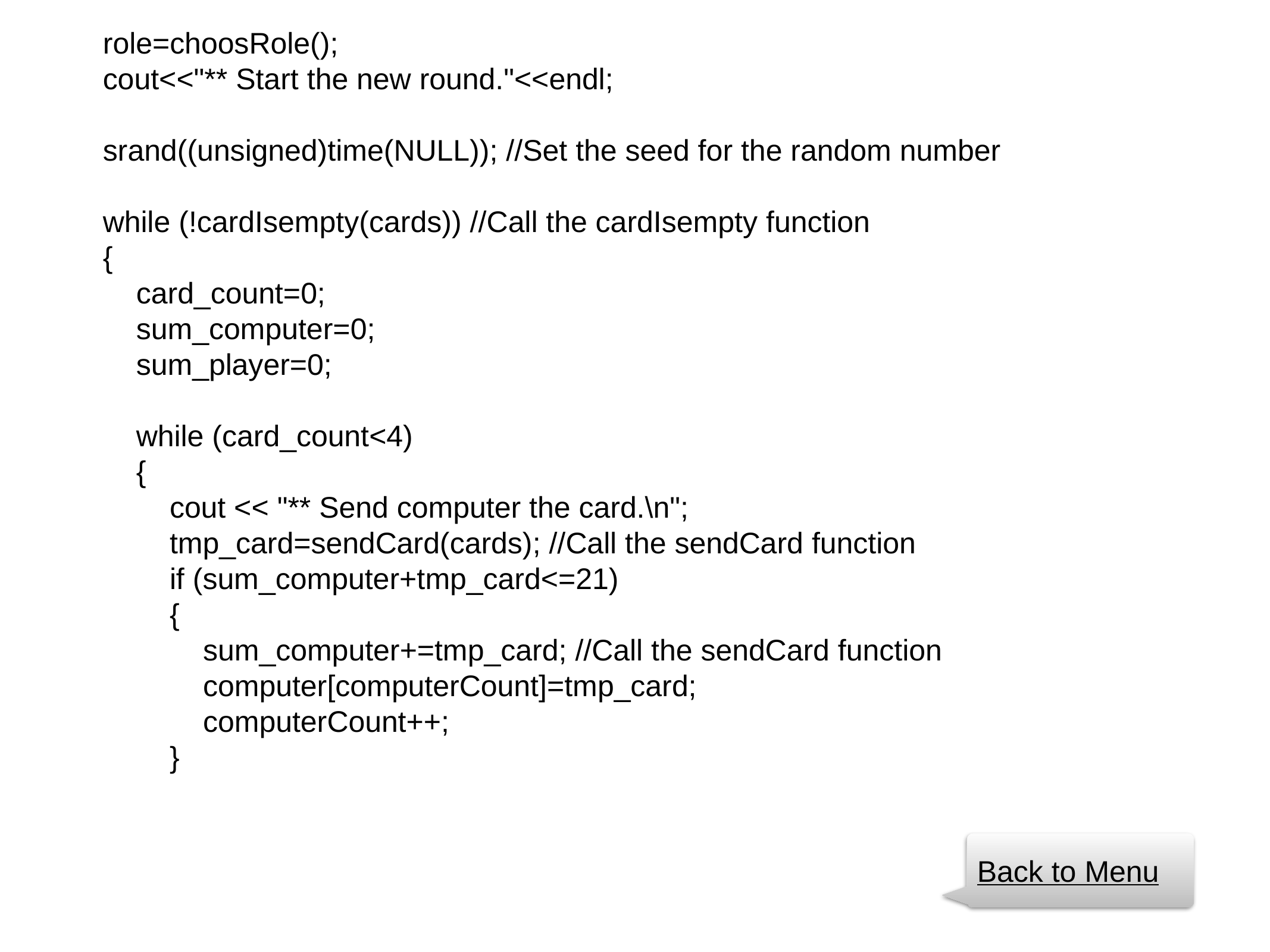

role=choosRole();
    cout<<"** Start the new round."<<endl;

    srand((unsigned)time(NULL)); //Set the seed for the random number

    while (!cardIsempty(cards)) //Call the cardIsempty function
    {
        card_count=0;
        sum_computer=0;
        sum_player=0;

        while (card_count<4)
        {
            cout << "** Send computer the card.\n";
            tmp_card=sendCard(cards); //Call the sendCard function
            if (sum_computer+tmp_card<=21)
            {
                sum_computer+=tmp_card; //Call the sendCard function
                computer[computerCount]=tmp_card;
                computerCount++;
            }
Back to Menu